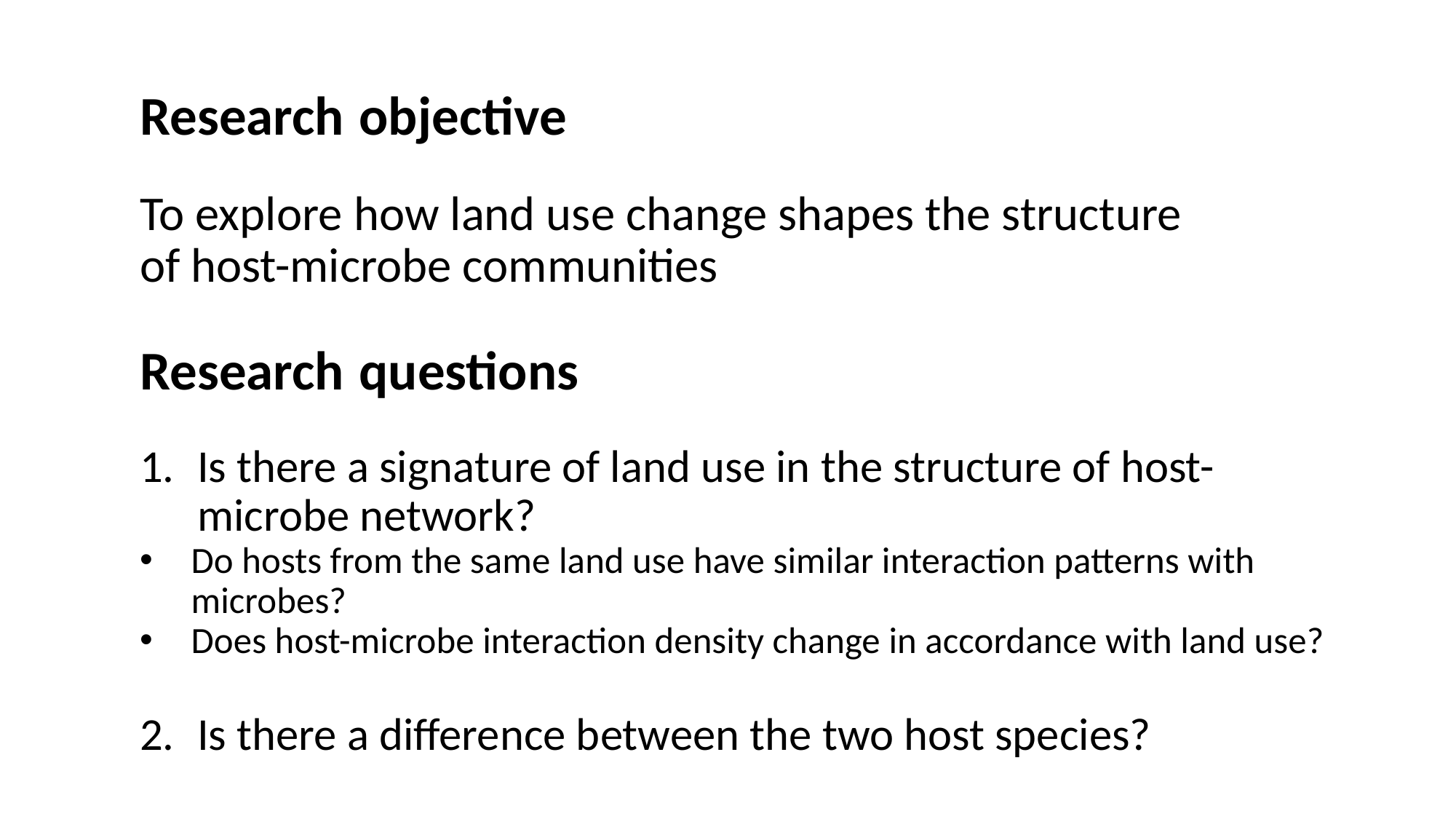

# Research objective
To explore how land use change shapes the structure of host-microbe communities
Research questions
Is there a signature of land use in the structure of host-microbe network?
Do hosts from the same land use have similar interaction patterns with microbes?
Does host-microbe interaction density change in accordance with land use?

Is there a difference between the two host species?